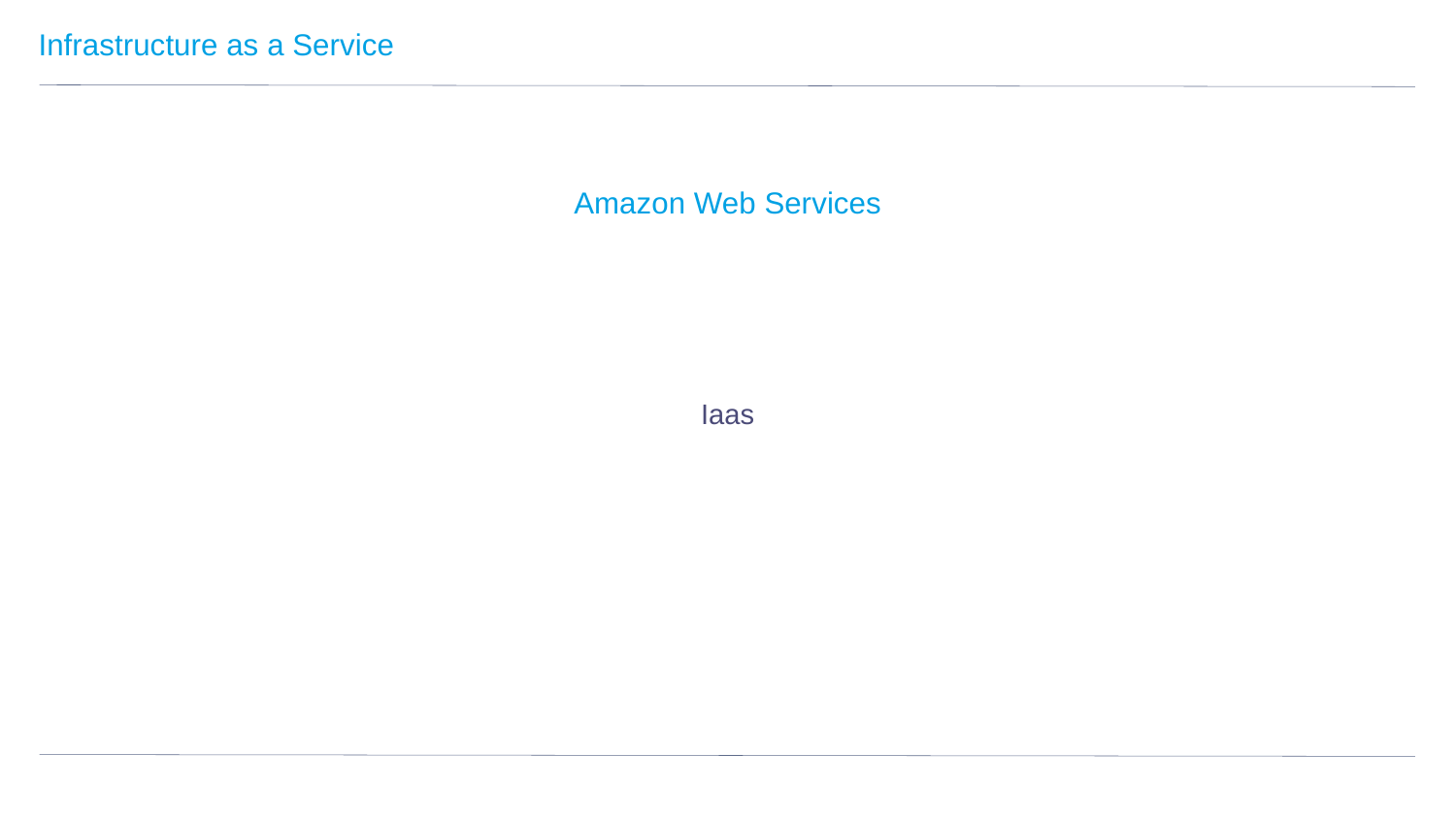

# Infrastructure as a Service
Amazon Web Services
Iaas